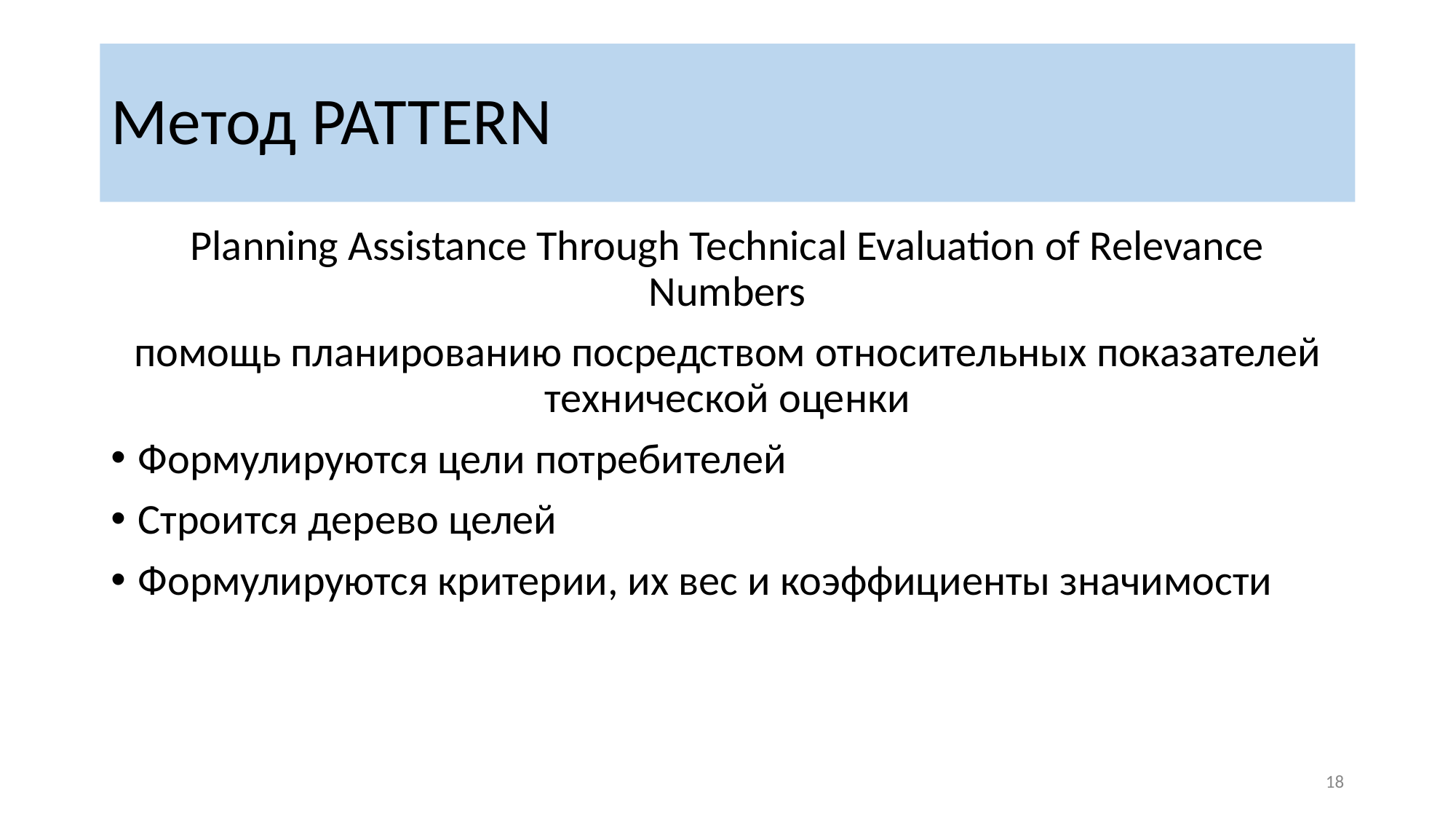

# Метод PATTERN
Planning Assistance Through Technical Evaluation of Relevance Numbers
помощь планированию посредством относительных показателей технической оценки
Формулируются цели потребителей
Строится дерево целей
Формулируются критерии, их вес и коэффициенты значимости

18